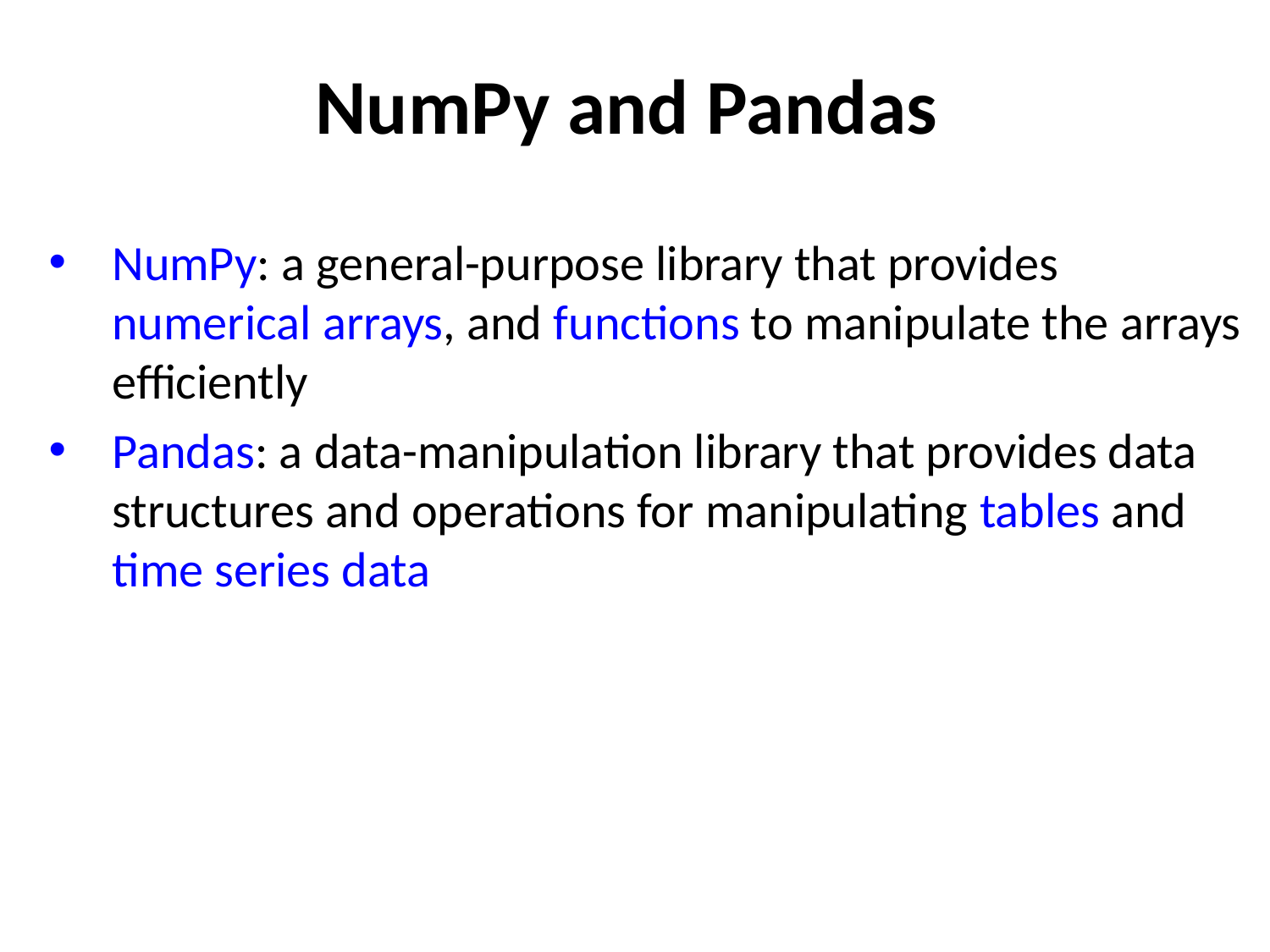

# NumPy and Pandas
NumPy: a general-purpose library that provides numerical arrays, and functions to manipulate the arrays efficiently
Pandas: a data-manipulation library that provides data structures and operations for manipulating tables and time series data